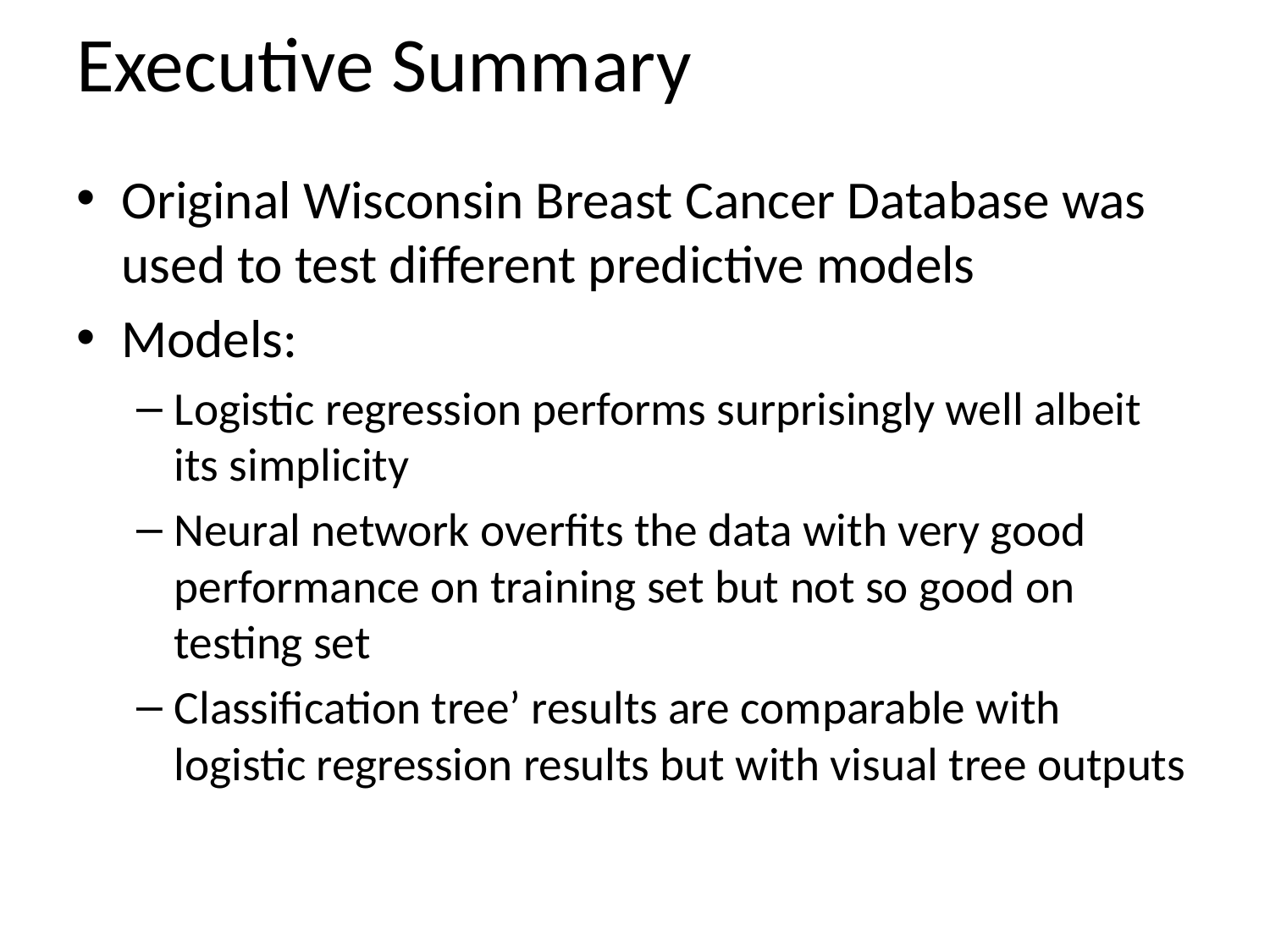

# Executive Summary
Original Wisconsin Breast Cancer Database was used to test different predictive models
Models:
Logistic regression performs surprisingly well albeit its simplicity
Neural network overfits the data with very good performance on training set but not so good on testing set
Classification tree’ results are comparable with logistic regression results but with visual tree outputs